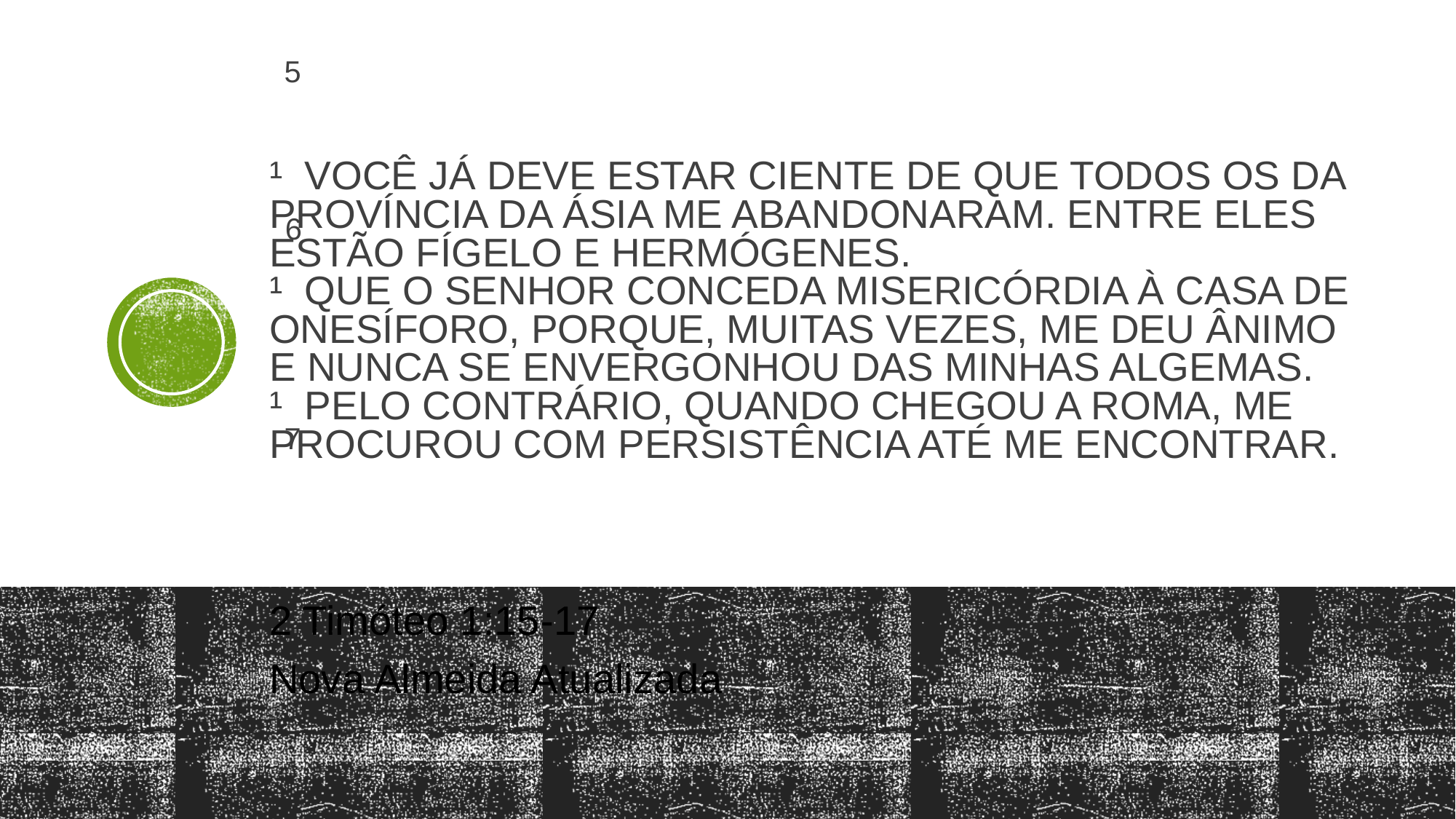

5
# ¹  Você já deve estar ciente de que todos os da província da Ásia me abandonaram. Entre eles estão Fígelo e Hermógenes. ¹  Que o Senhor conceda misericórdia à casa de Onesíforo, porque, muitas vezes, me deu ânimo e nunca se envergonhou das minhas algemas. ¹  Pelo contrário, quando chegou a Roma, me procurou com persistência até me encontrar.
6
7
2 Timóteo 1:15-17
Nova Almeida Atualizada